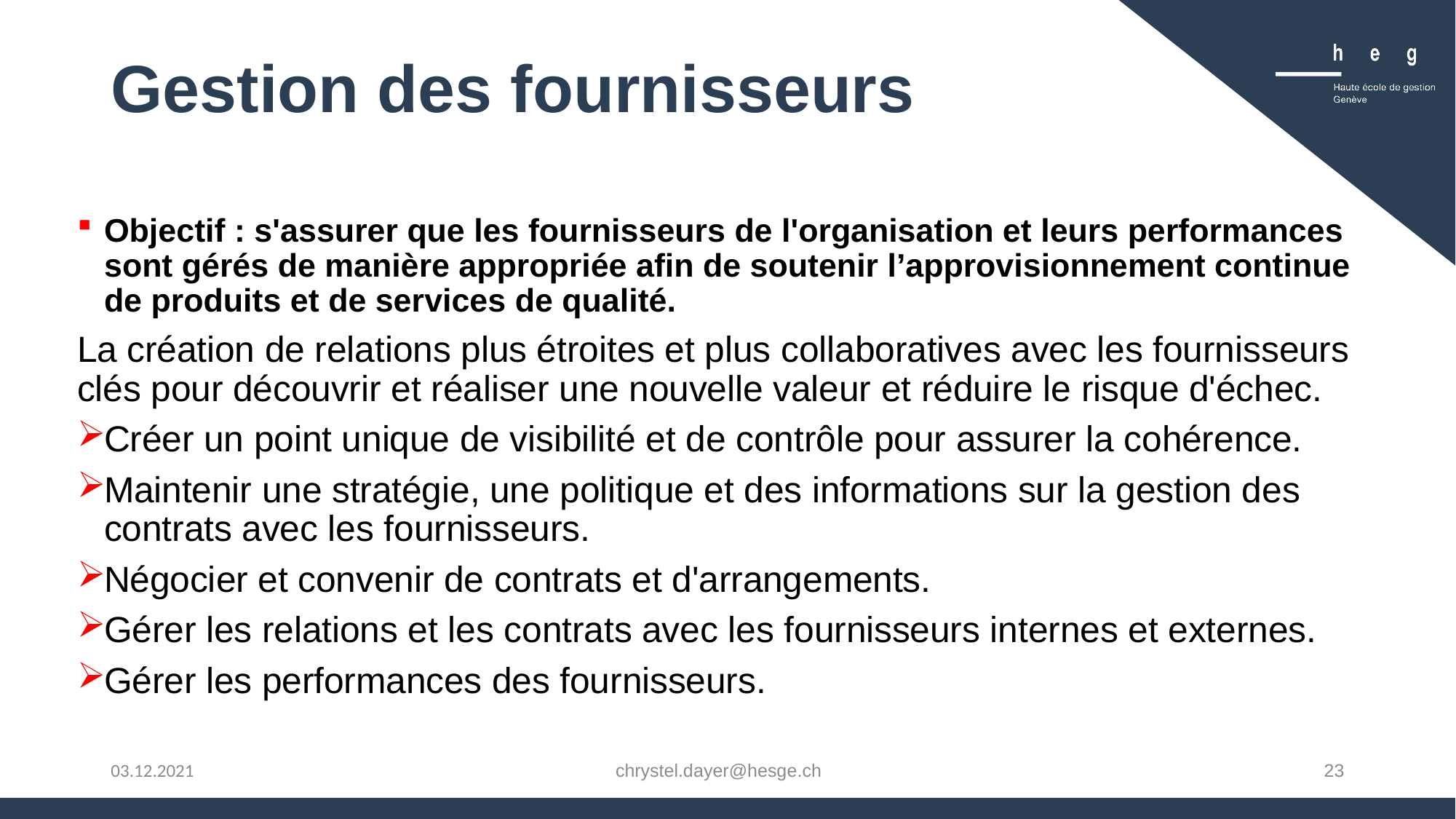

# Gestion des fournisseurs

Objectif : s'assurer que les fournisseurs de l'organisation et leurs performances sont gérés de manière appropriée afin de soutenir l’approvisionnement continue de produits et de services de qualité.
La création de relations plus étroites et plus collaboratives avec les fournisseurs clés pour découvrir et réaliser une nouvelle valeur et réduire le risque d'échec.
Créer un point unique de visibilité et de contrôle pour assurer la cohérence.
Maintenir une stratégie, une politique et des informations sur la gestion des contrats avec les fournisseurs.
Négocier et convenir de contrats et d'arrangements.
Gérer les relations et les contrats avec les fournisseurs internes et externes.
Gérer les performances des fournisseurs.
chrystel.dayer@hesge.ch
23